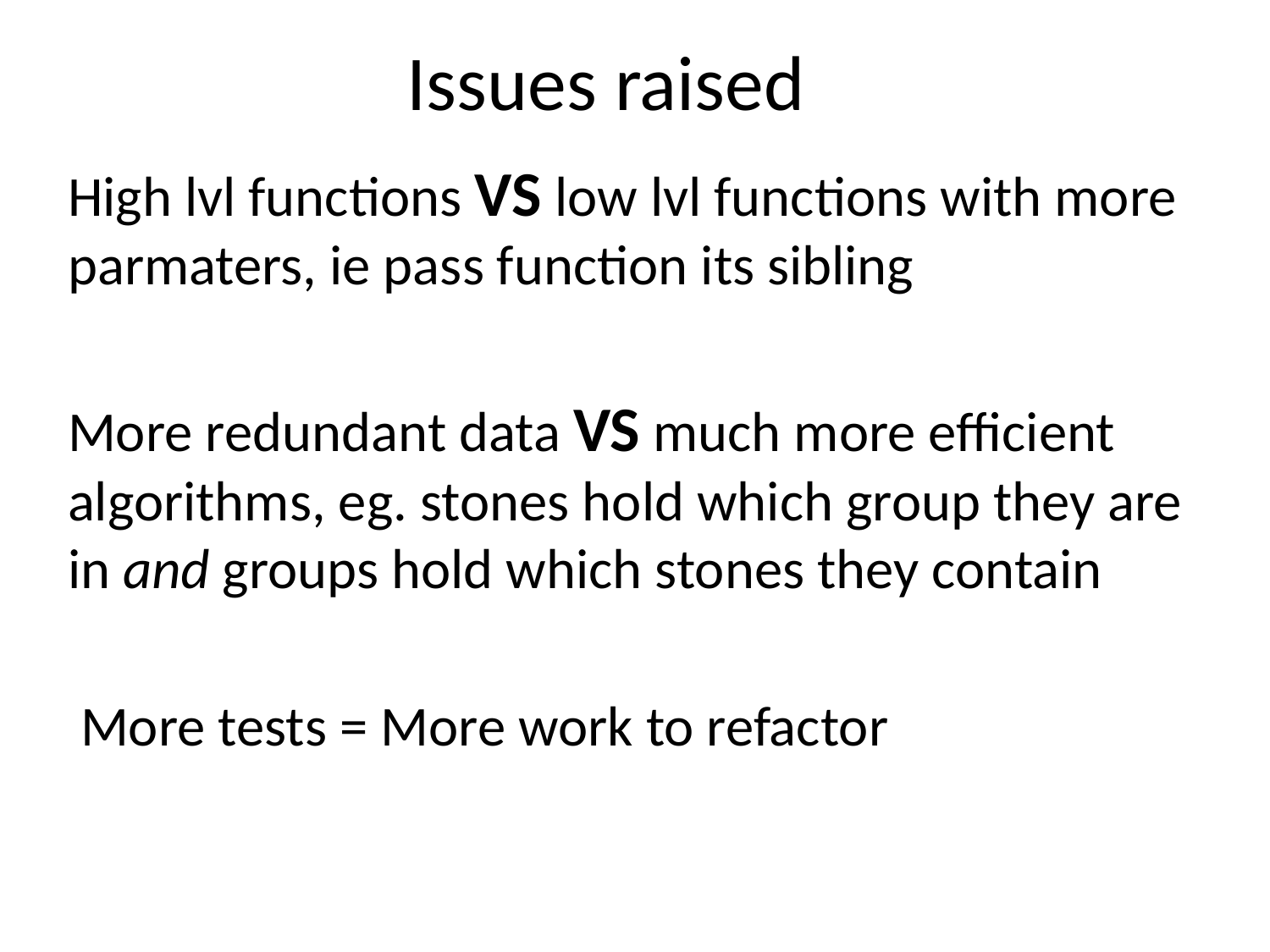

# Issues raised
High lvl functions VS low lvl functions with more parmaters, ie pass function its sibling

More redundant data VS much more efficient algorithms, eg. stones hold which group they are in and groups hold which stones they contain

 More tests = More work to refactor